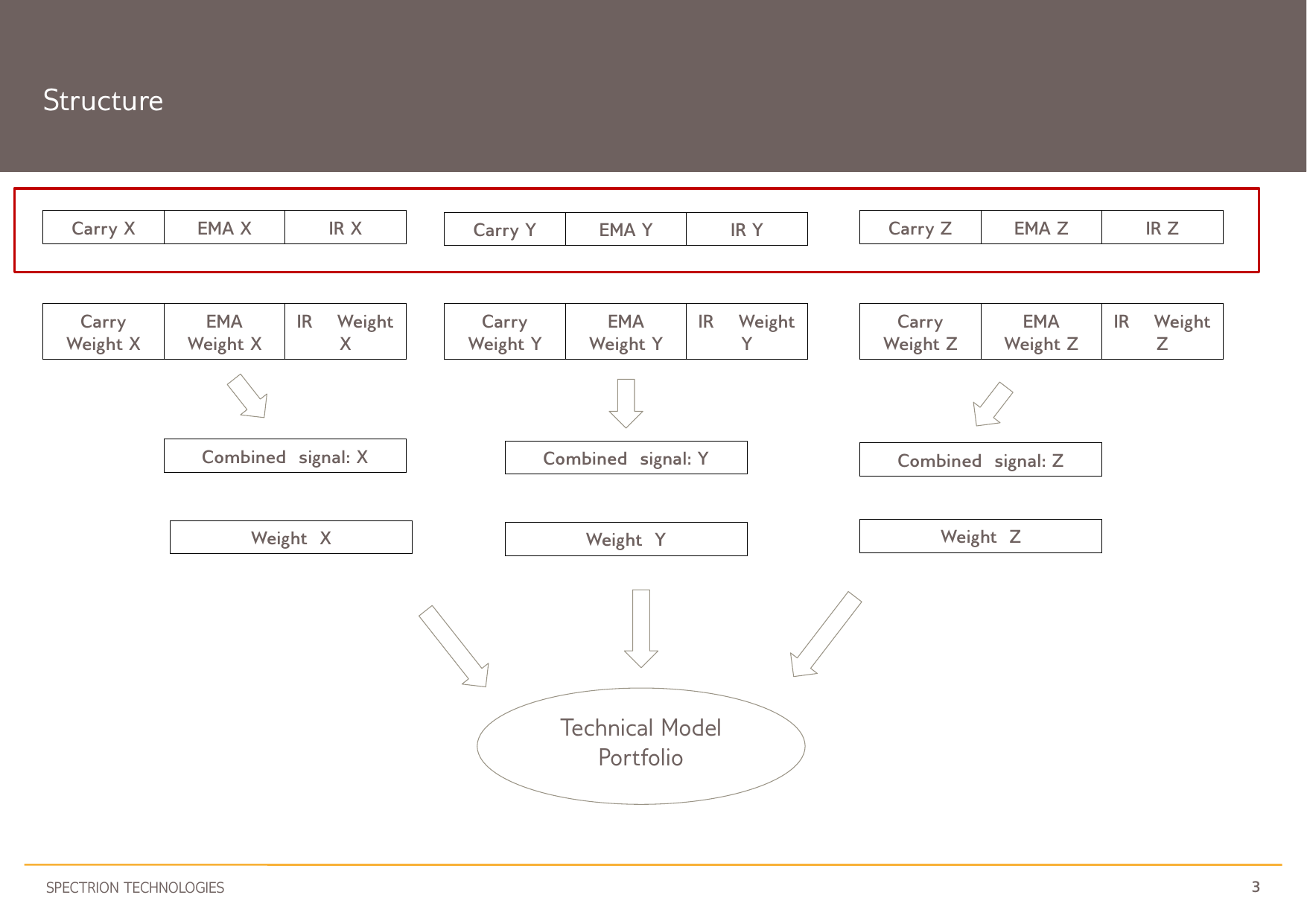

Structure

Carry Z
EMA Z
IR Z
Carry X
EMA X
IR X
Carry Y
EMA Y
IR Y
Carry Weight X
EMA Weight X
IR    Weight X
Carry Weight Y
EMA Weight Y
IR    Weight Y
Carry Weight Z
EMA Weight Z
IR    Weight Z

Combined  signal: X
Combined  signal: Y
Combined  signal: Z
Weight  Z
Weight  X
Weight  Y

Technical Model Portfolio

3
SPECTRION TECHNOLOGIES